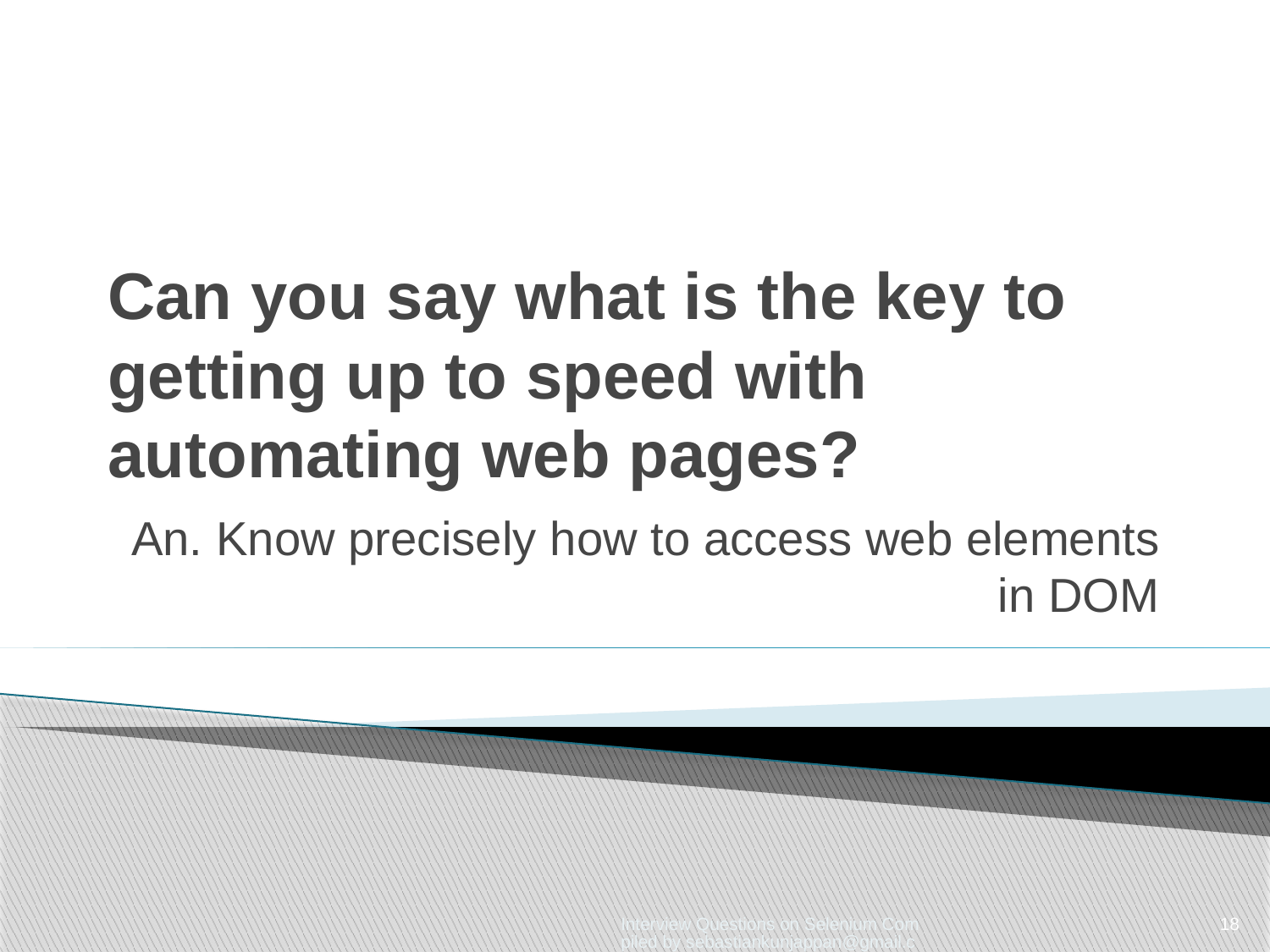

# Can you say what is the key to getting up to speed with automating web pages?
An. Know precisely how to access web elements in DOM
Interview Questions on Selenium Compiled by sebastiankunjappan@gmail.com
18